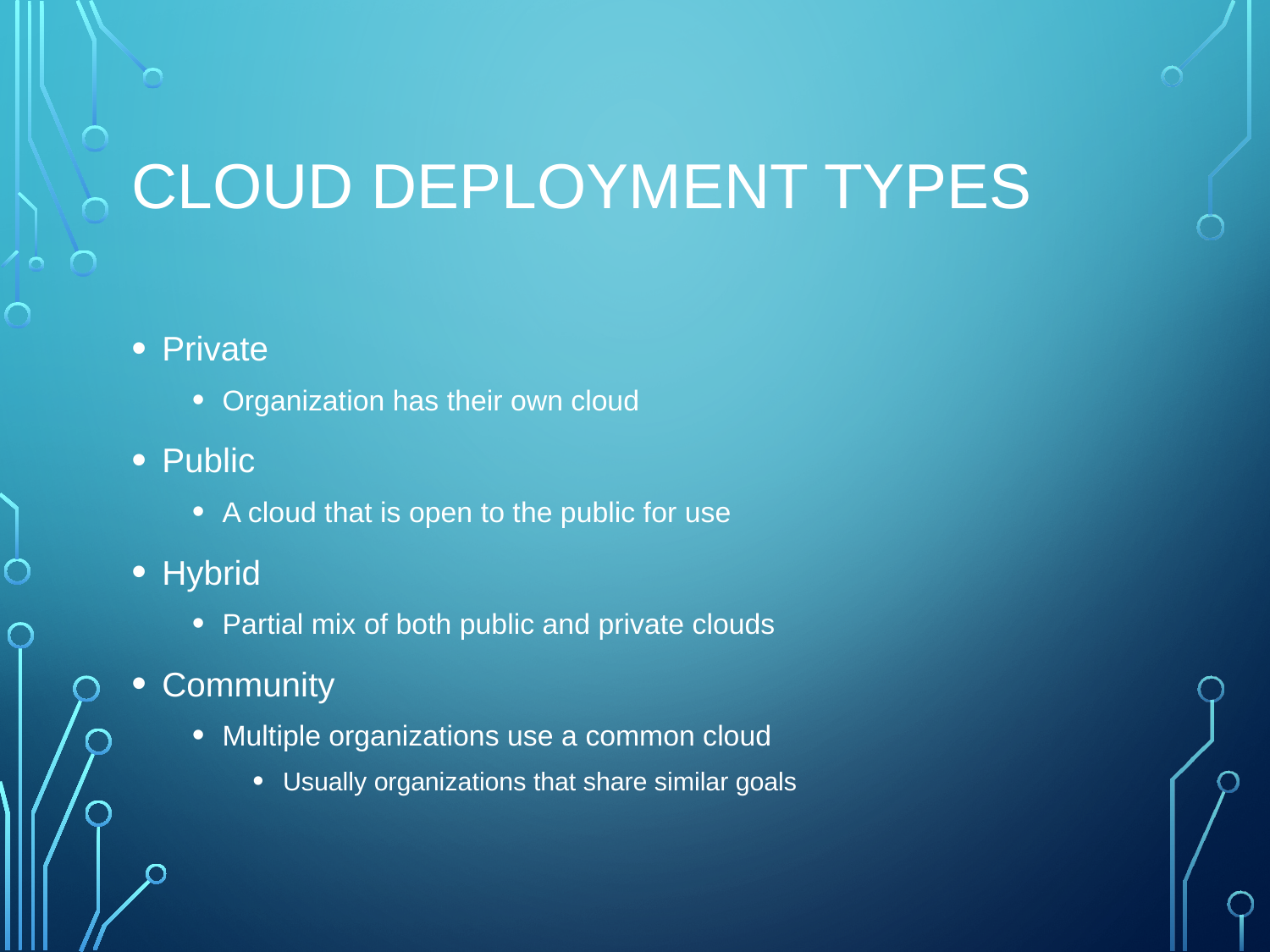

# Cloud deployment types
Private
Organization has their own cloud
Public
A cloud that is open to the public for use
Hybrid
Partial mix of both public and private clouds
Community
Multiple organizations use a common cloud
Usually organizations that share similar goals